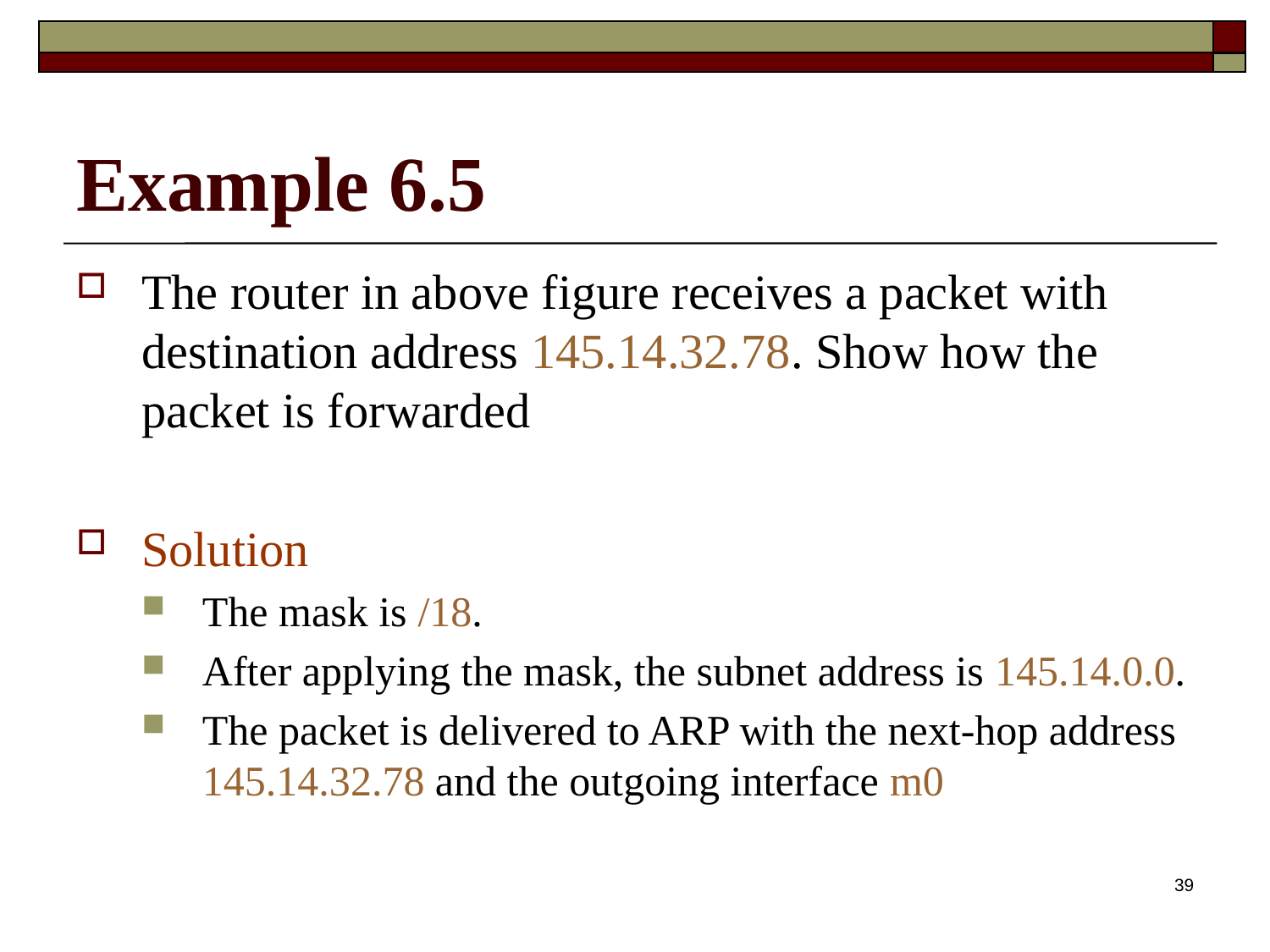

# Example 6.5
The router in above figure receives a packet with destination address 145.14.32.78. Show how the packet is forwarded

Solution
The mask is /18.
After applying the mask, the subnet address is 145.14.0.0.
The packet is delivered to ARP with the next-hop address 145.14.32.78 and the outgoing interface m0
39